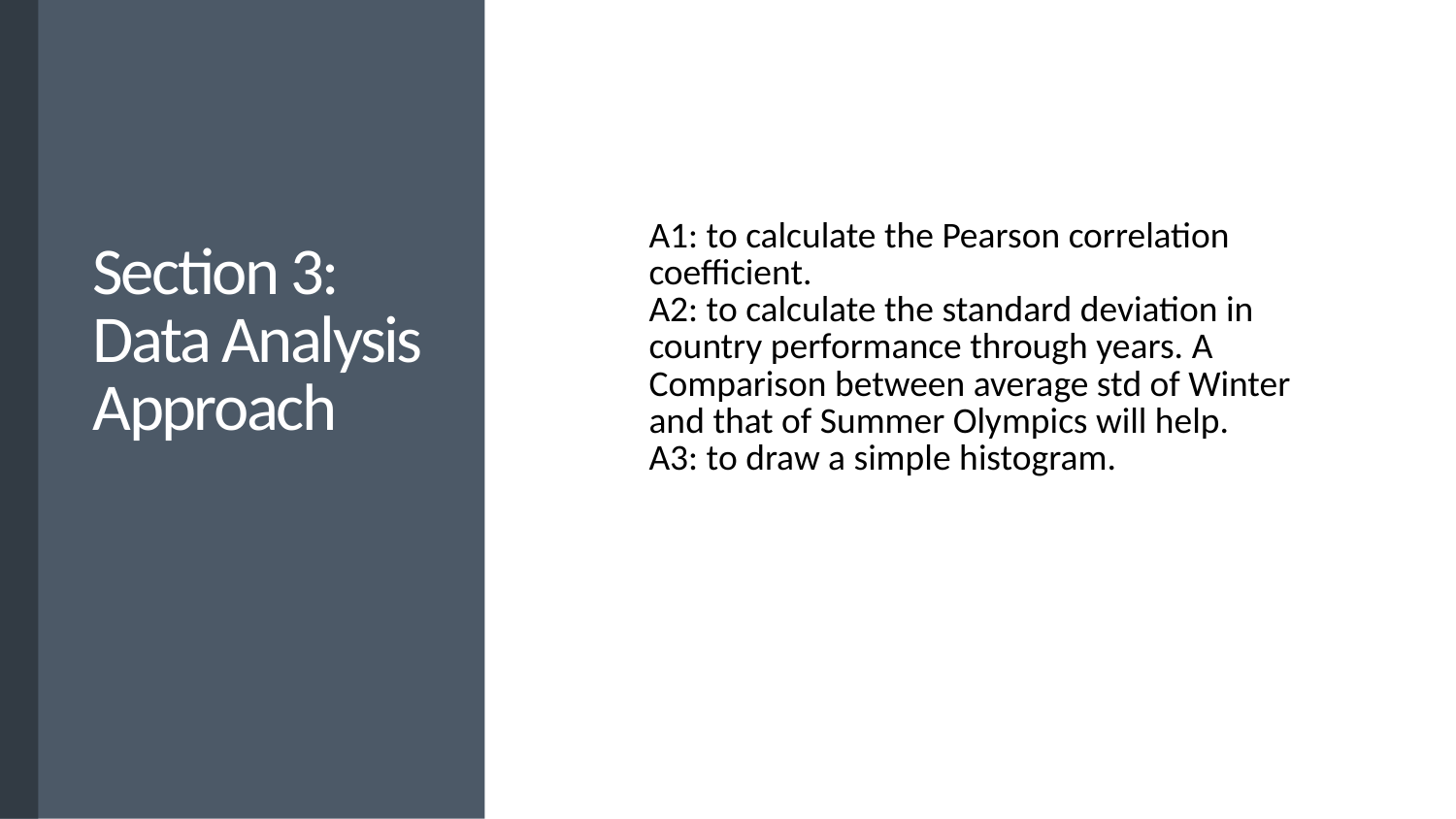

# Section 3: Data Analysis Approach

A1: to calculate the Pearson correlation coefficient.
A2: to calculate the standard deviation in country performance through years. A Comparison between average std of Winter and that of Summer Olympics will help.
A3: to draw a simple histogram.